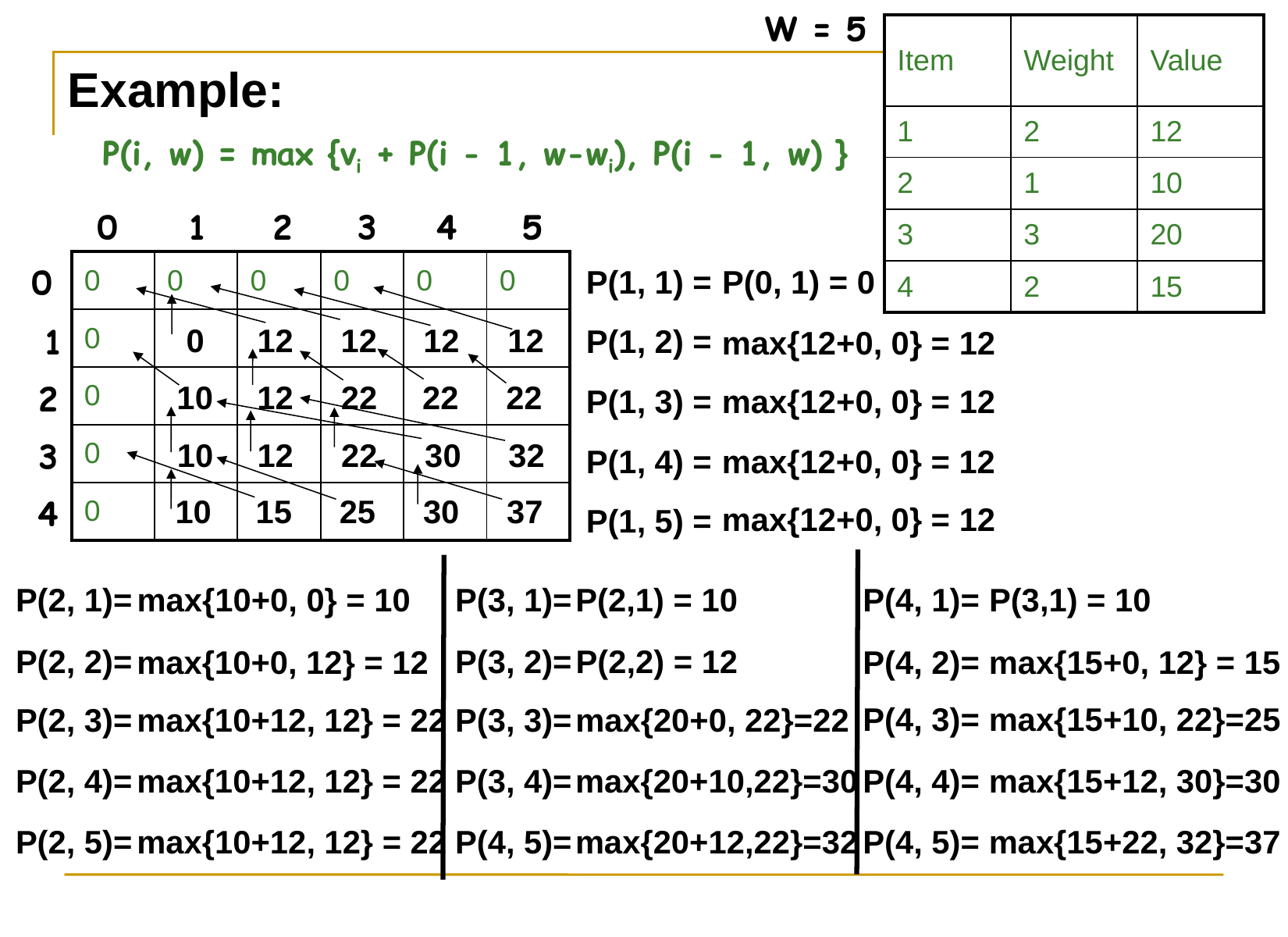

W = 5
| Item | Weight | Value |
| --- | --- | --- |
| 1 | 2 | 12 |
| 2 | 1 | 10 |
| 3 | 3 | 20 |
| 4 | 2 | 15 |
Example:
	P(i, w) = max {vi + P(i - 1, w-wi), P(i - 1, w) }
0
1
2
3
4
5
| 0 | 0 | 0 | 0 | 0 | 0 |
| --- | --- | --- | --- | --- | --- |
| 0 |  |  |  |  |  |
| 0 |  |  |  |  |  |
| 0 |  |  |  |  |  |
| 0 |  |  |  |  |  |
P(0, 1) = 0

0
P(1, 1) =
P(1, 2) =
P(1, 3) =
P(1, 4) =
P(1, 5) =
0

max{12+0, 0} = 12

max{12+0, 0} = 12

max{12+0, 0} = 12

max{12+0, 0} = 12
12
12
12
12
1

max{10+0, 12} = 12

max{10+12, 12} = 22

max{10+12, 12} = 22

max{10+0, 0} = 10

max{10+12, 12} = 22
10
12
22
22
22
2

max{20+12,22}=32

max{20+10,22}=30

P(2,1) = 10

max{20+0, 22}=22

P(2,2) = 12
10
12
22
30
32
3

max{15+0, 12} = 15

max{15+10, 22}=25

max{15+22, 32}=37

max{15+12, 30}=30

P(3,1) = 10
10
15
25
30
37
4

P(2, 1)=
P(2, 2)=
P(2, 3)=
P(2, 4)=
P(2, 5)=
P(3, 1)=
P(3, 2)=
P(3, 3)=
P(3, 4)=
P(4, 5)=
P(4, 1)=
P(4, 2)=
P(4, 3)=
P(4, 4)=
P(4, 5)=